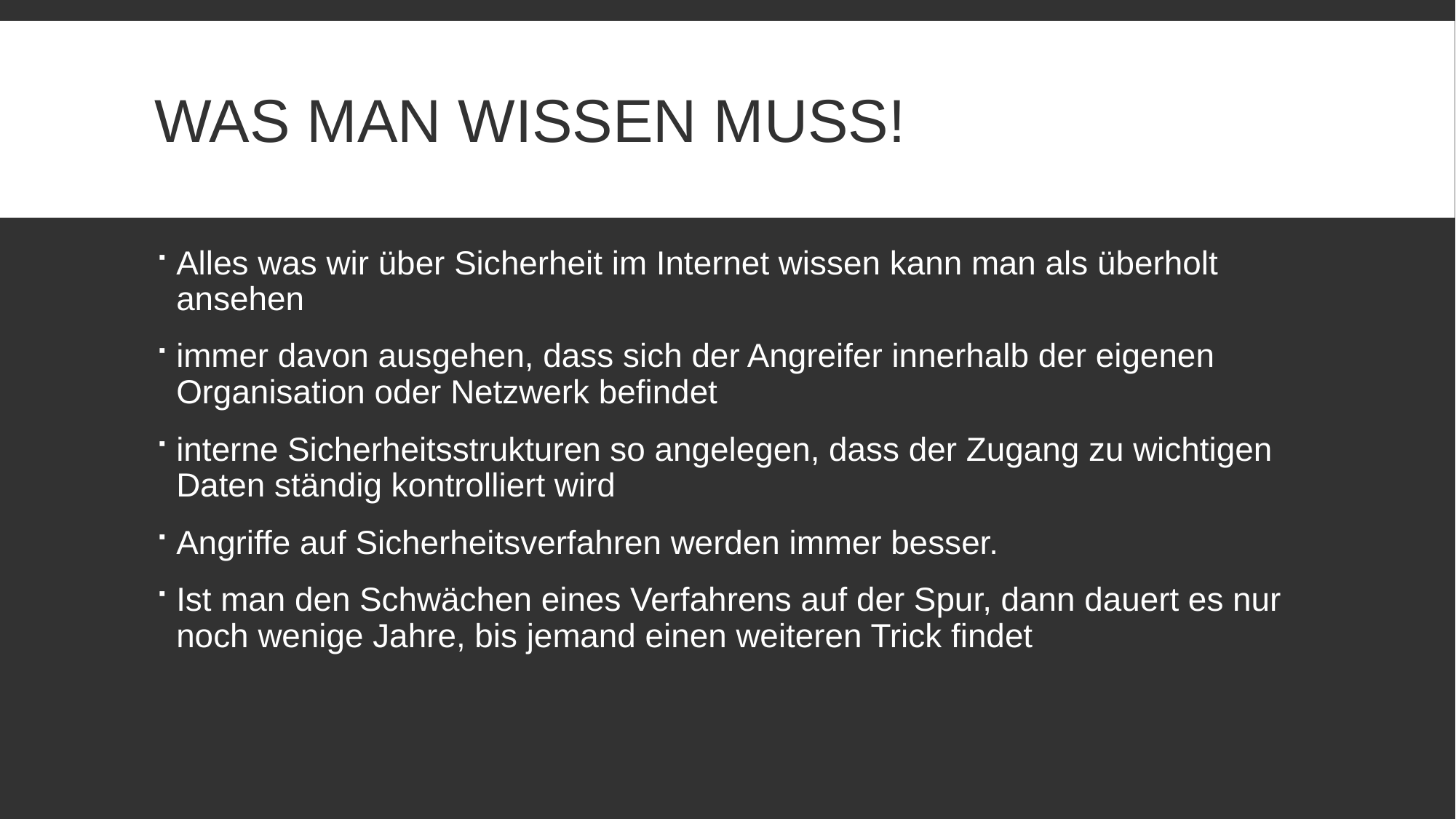

# Was man wissen muss!
Alles was wir über Sicherheit im Internet wissen kann man als überholt ansehen
immer davon ausgehen, dass sich der Angreifer innerhalb der eigenen Organisation oder Netzwerk befindet
interne Sicherheitsstrukturen so angelegen, dass der Zugang zu wichtigen Daten ständig kontrolliert wird
Angriffe auf Sicherheitsverfahren werden immer besser.
Ist man den Schwächen eines Verfahrens auf der Spur, dann dauert es nur noch wenige Jahre, bis jemand einen weiteren Trick findet